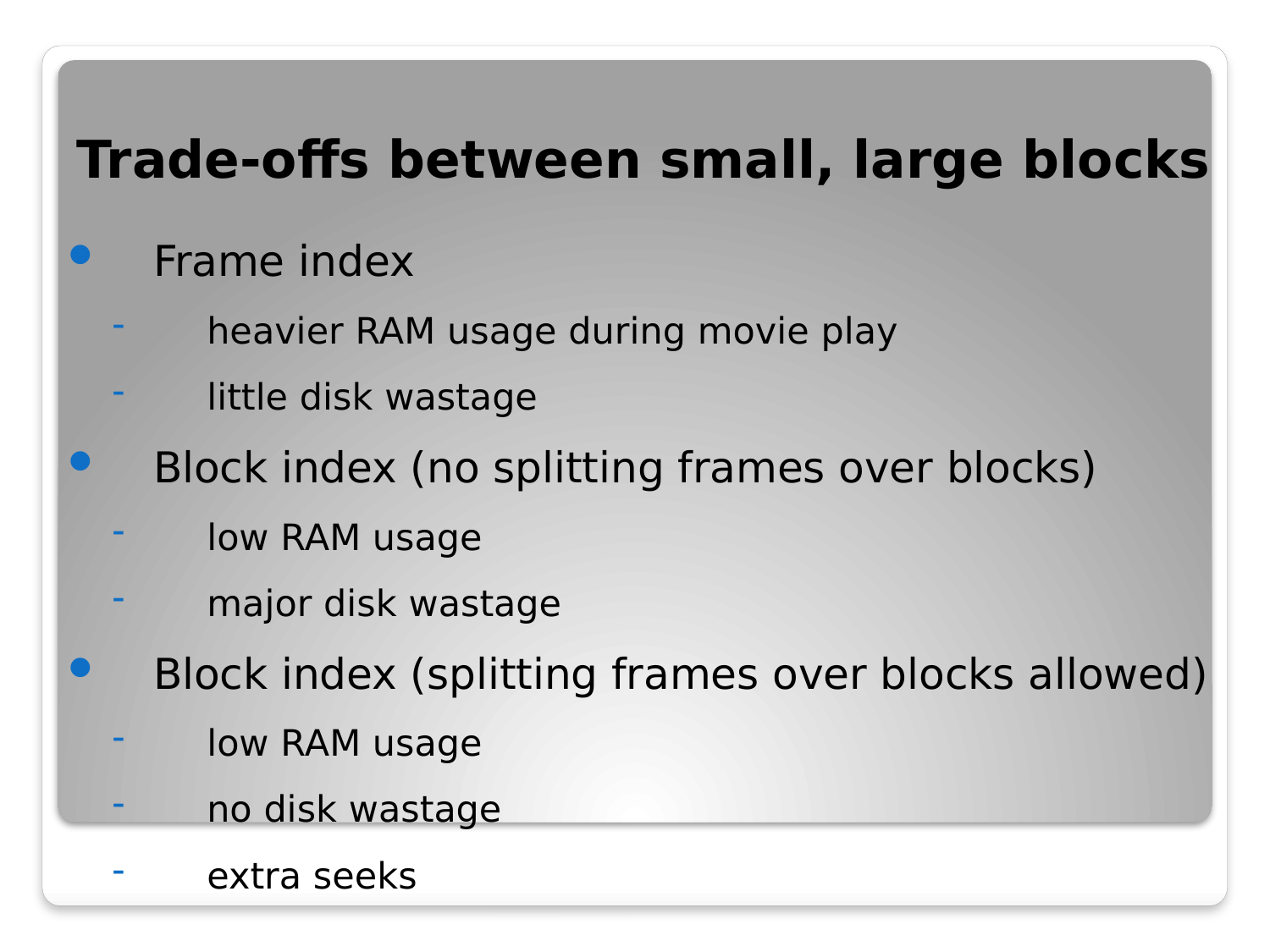

# Trade-offs between small, large blocks
Frame index
heavier RAM usage during movie play
little disk wastage
Block index (no splitting frames over blocks)
low RAM usage
major disk wastage
Block index (splitting frames over blocks allowed)
low RAM usage
no disk wastage
extra seeks